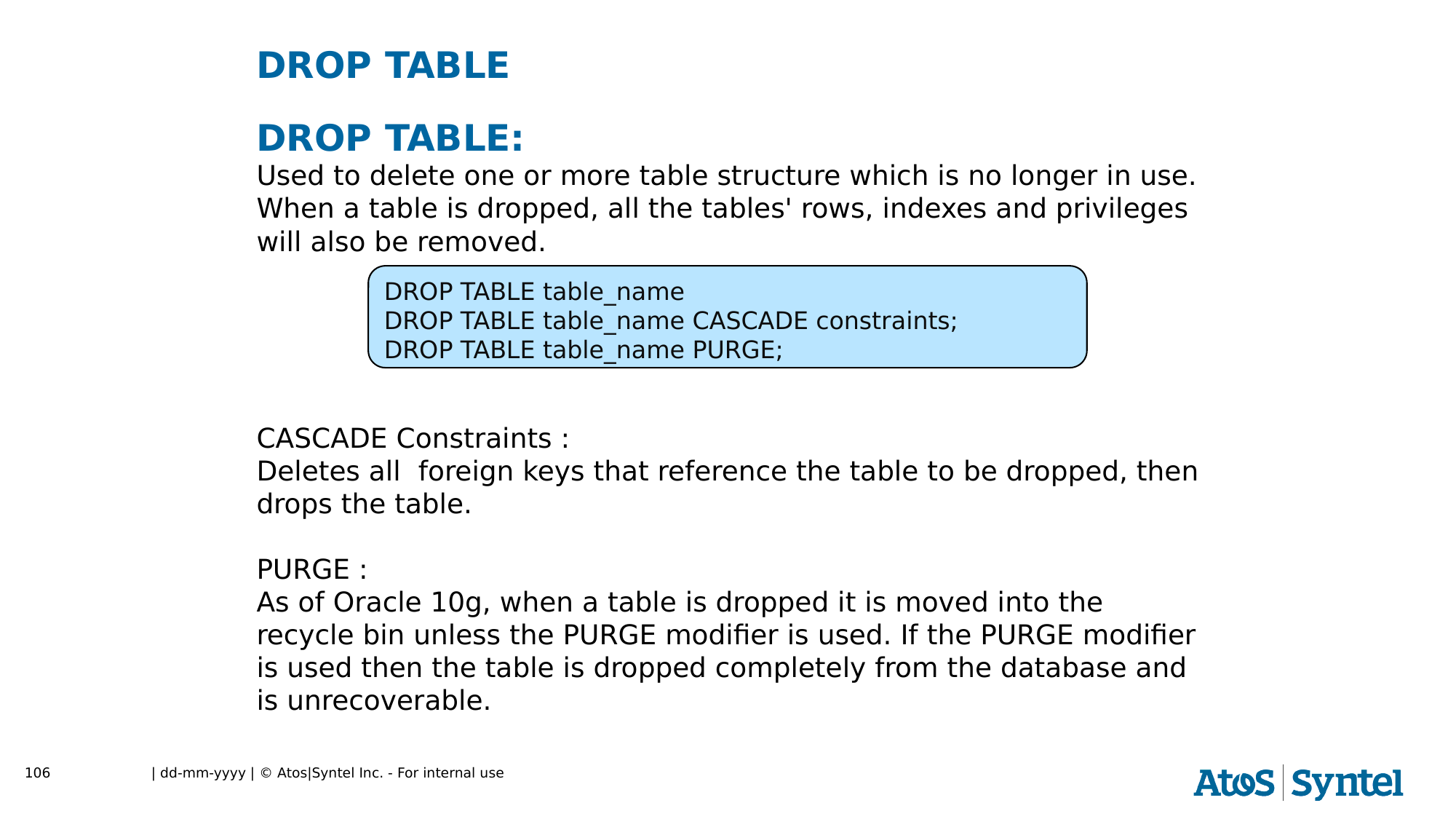

DROP TABLE
DROP TABLE:
Used to delete one or more table structure which is no longer in use.
When a table is dropped, all the tables' rows, indexes and privileges will also be removed.

CASCADE Constraints :
Deletes all  foreign keys that reference the table to be dropped, then drops the table.

PURGE :
As of Oracle 10g, when a table is dropped it is moved into the recycle bin unless the PURGE modifier is used. If the PURGE modifier is used then the table is dropped completely from the database and is unrecoverable.

DROP TABLE table_name
DROP TABLE table_name CASCADE constraints;
DROP TABLE table_name PURGE;